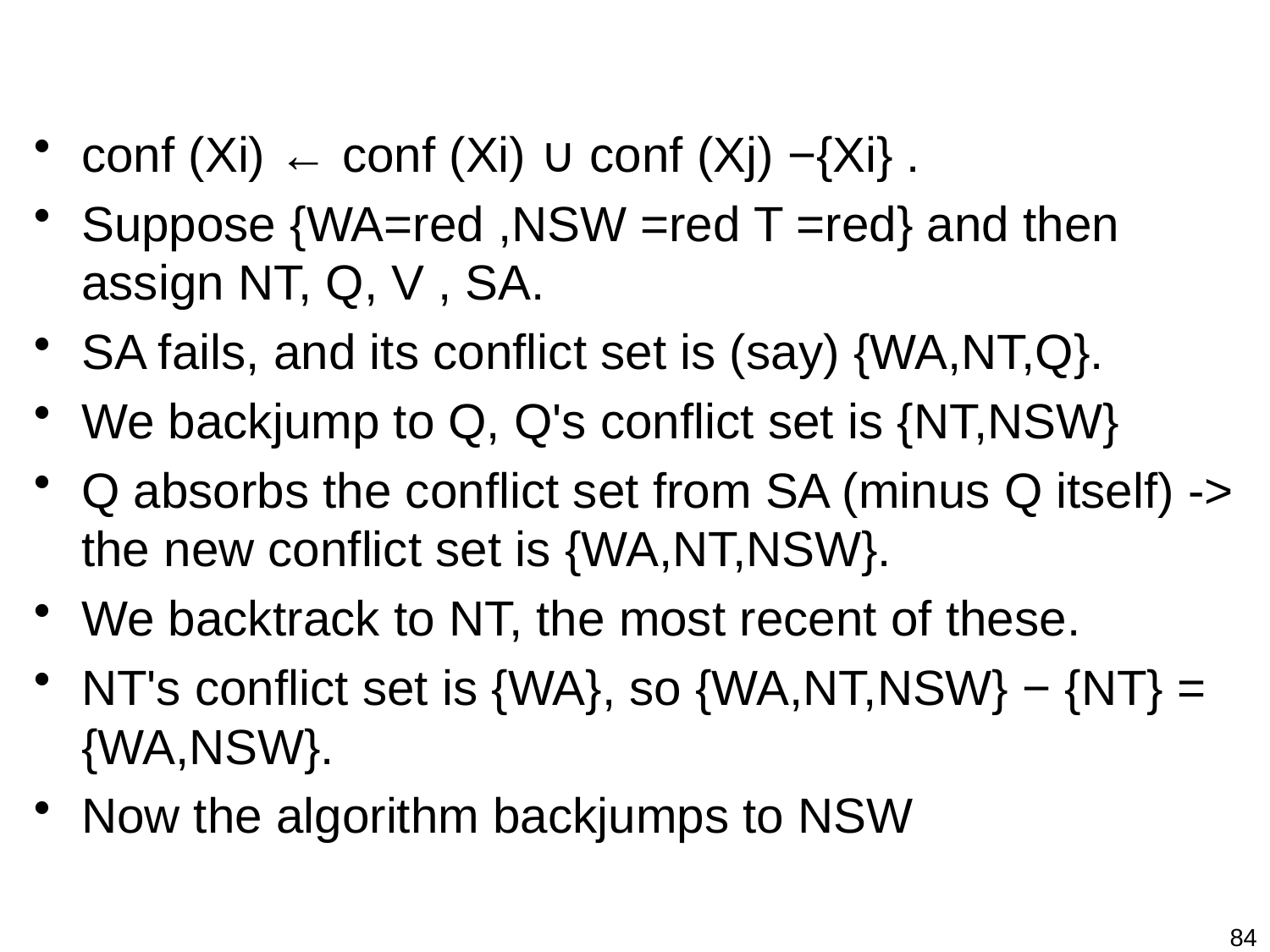

#
conf (Xi) ← conf (Xi) ∪ conf (Xj) −{Xi} .
Suppose {WA=red ,NSW =red T =red} and then assign NT, Q, V , SA.
SA fails, and its conflict set is (say) {WA,NT,Q}.
We backjump to Q, Q's conflict set is {NT,NSW}
Q absorbs the conflict set from SA (minus Q itself) -> the new conflict set is {WA,NT,NSW}.
We backtrack to NT, the most recent of these.
NT's conflict set is {WA}, so {WA,NT,NSW} − {NT} = {WA,NSW}.
Now the algorithm backjumps to NSW

84